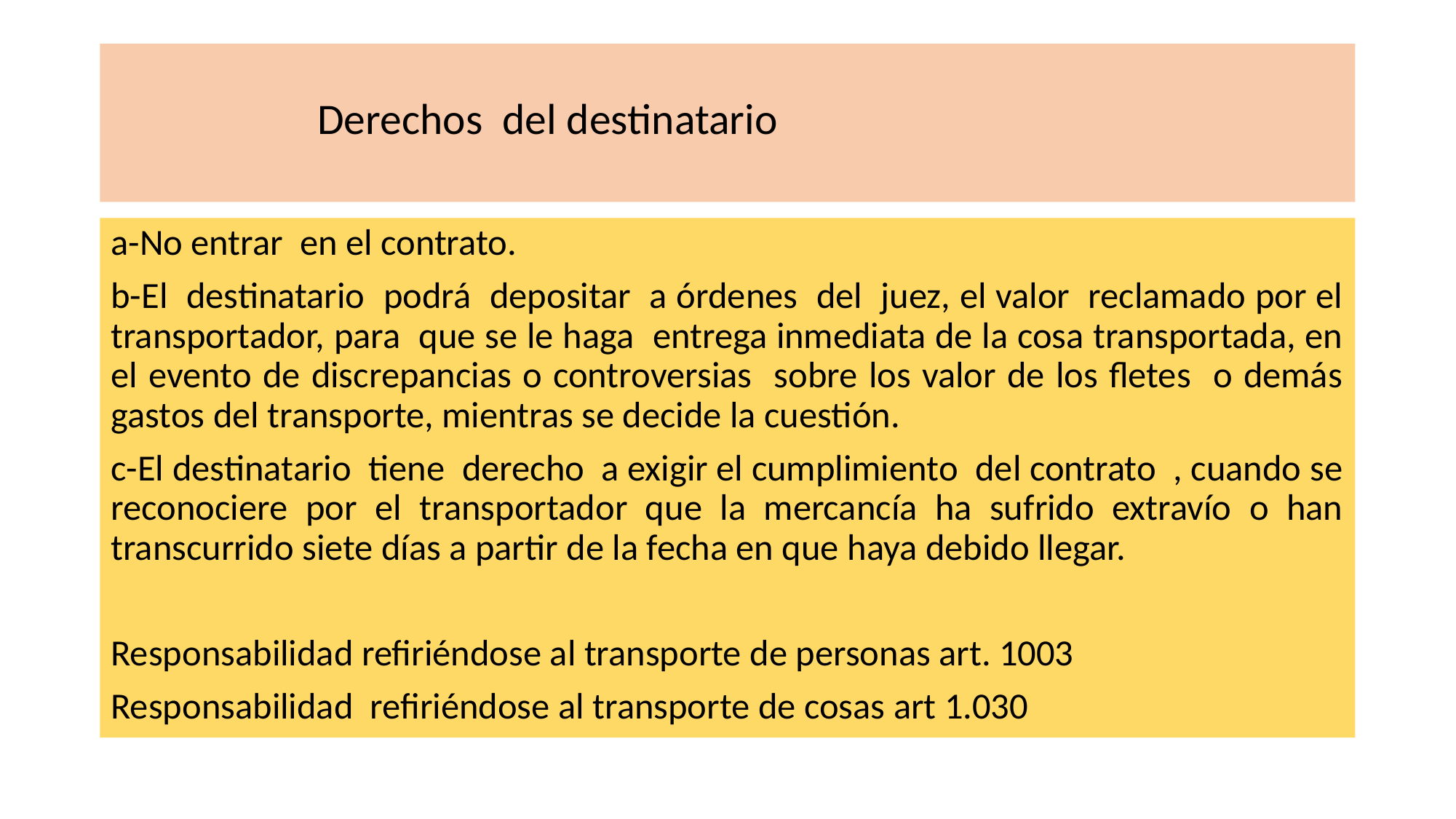

# Derechos  del destinatario
a-No entrar  en el contrato.
b-El  destinatario  podrá  depositar  a órdenes  del  juez, el valor  reclamado por el transportador, para  que se le haga  entrega inmediata de la cosa transportada, en el evento de discrepancias o controversias  sobre los valor de los fletes  o demás gastos del transporte, mientras se decide la cuestión.
c-El destinatario  tiene  derecho  a exigir el cumplimiento  del contrato  , cuando se reconociere por el transportador que la mercancía ha sufrido extravío o han transcurrido siete días a partir de la fecha en que haya debido llegar.

Responsabilidad refiriéndose al transporte de personas art. 1003
Responsabilidad  refiriéndose al transporte de cosas art 1.030